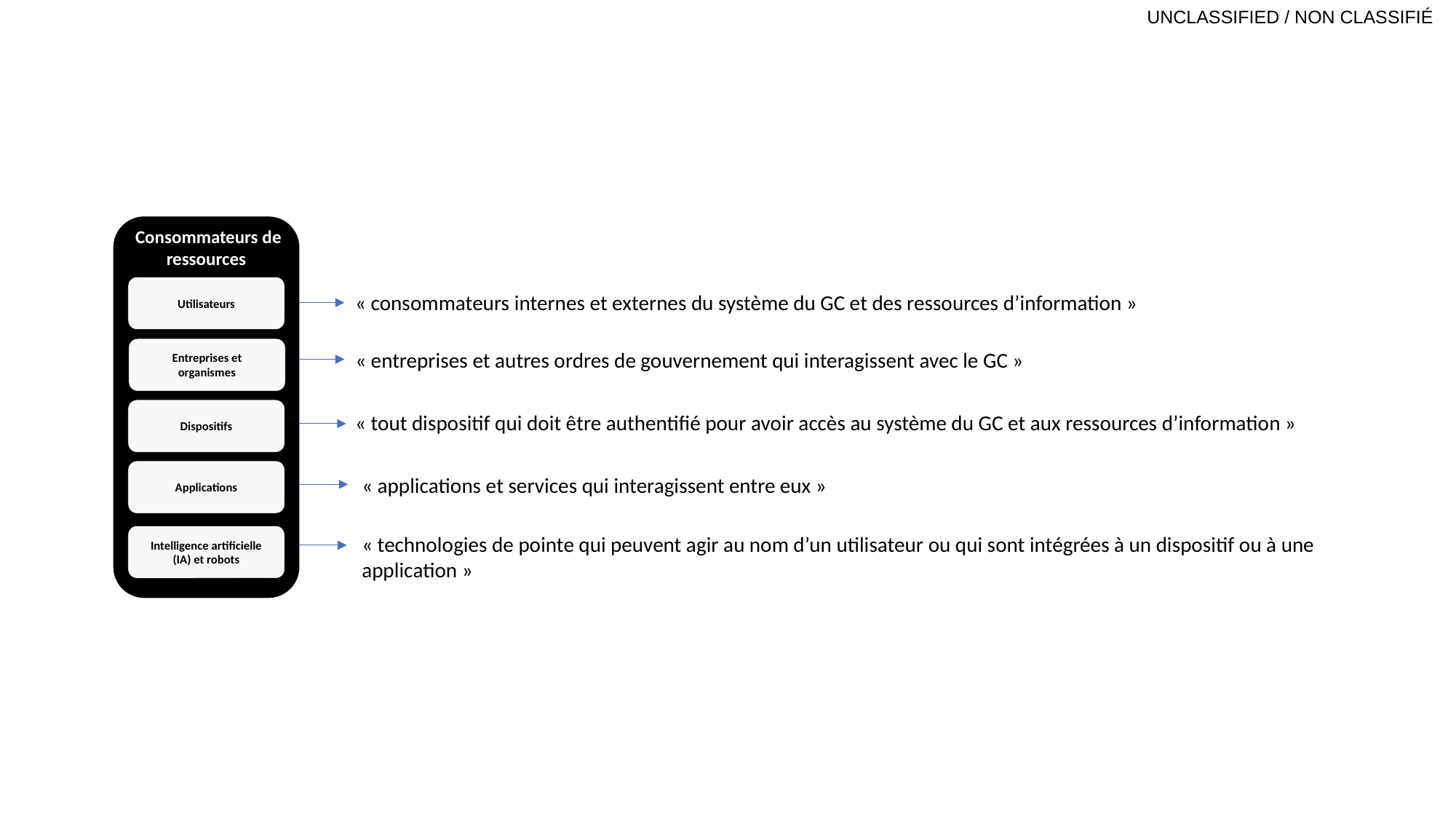

Consommateurs de ressources
Utilisateurs
Entreprises et organismes
Dispositifs
Applications
Intelligence artificielle (IA) et robots
« consommateurs internes et externes du système du GC et des ressources d’information »
« entreprises et autres ordres de gouvernement qui interagissent avec le GC »
« tout dispositif qui doit être authentifié pour avoir accès au système du GC et aux ressources d’information »
« applications et services qui interagissent entre eux »
« technologies de pointe qui peuvent agir au nom d’un utilisateur ou qui sont intégrées à un dispositif ou à une application »